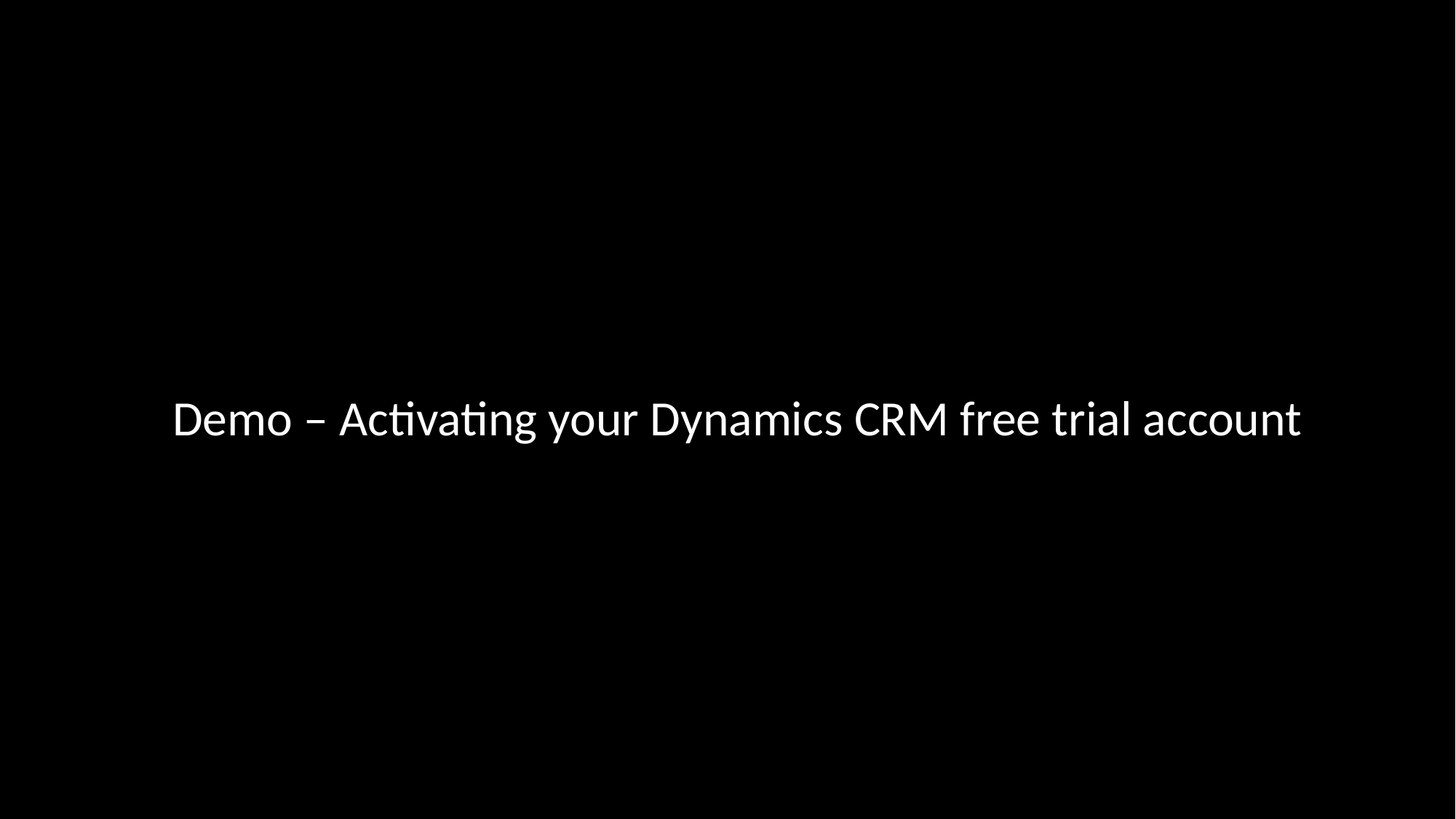

# Demo – Activating your Dynamics CRM free trial account